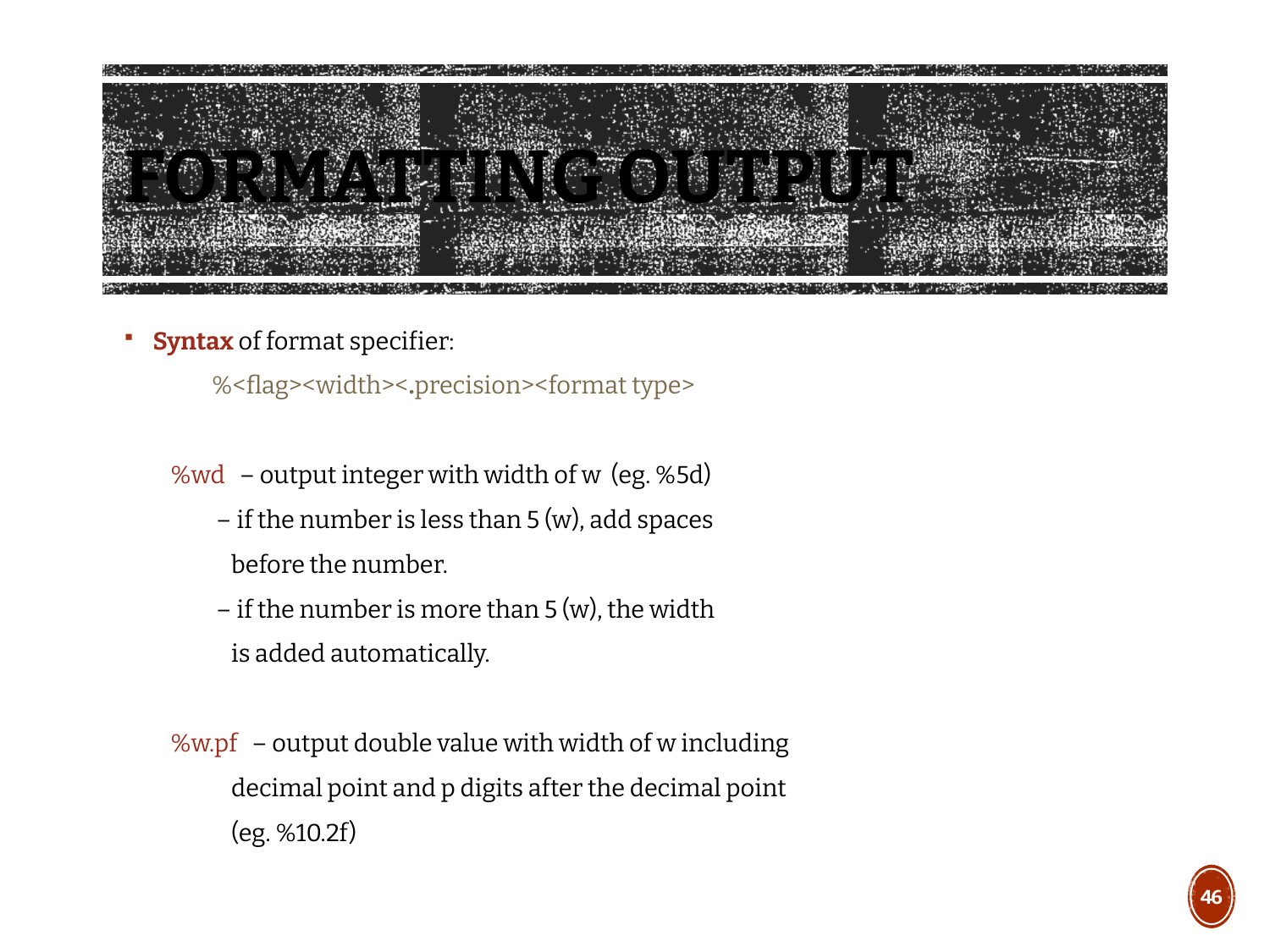

# Formatting Output

 Syntax of format specifier:
                  %<flag><width><.precision><format type>

	%wd   – output integer with width of w  (eg. %5d)
                   – if the number is less than 5 (w), add spaces
                      before the number.
                   – if the number is more than 5 (w), the width
                      is added automatically.

  	%w.pf   – output double value with width of w including
                      decimal point and p digits after the decimal point
                      (eg. %10.2f)

46